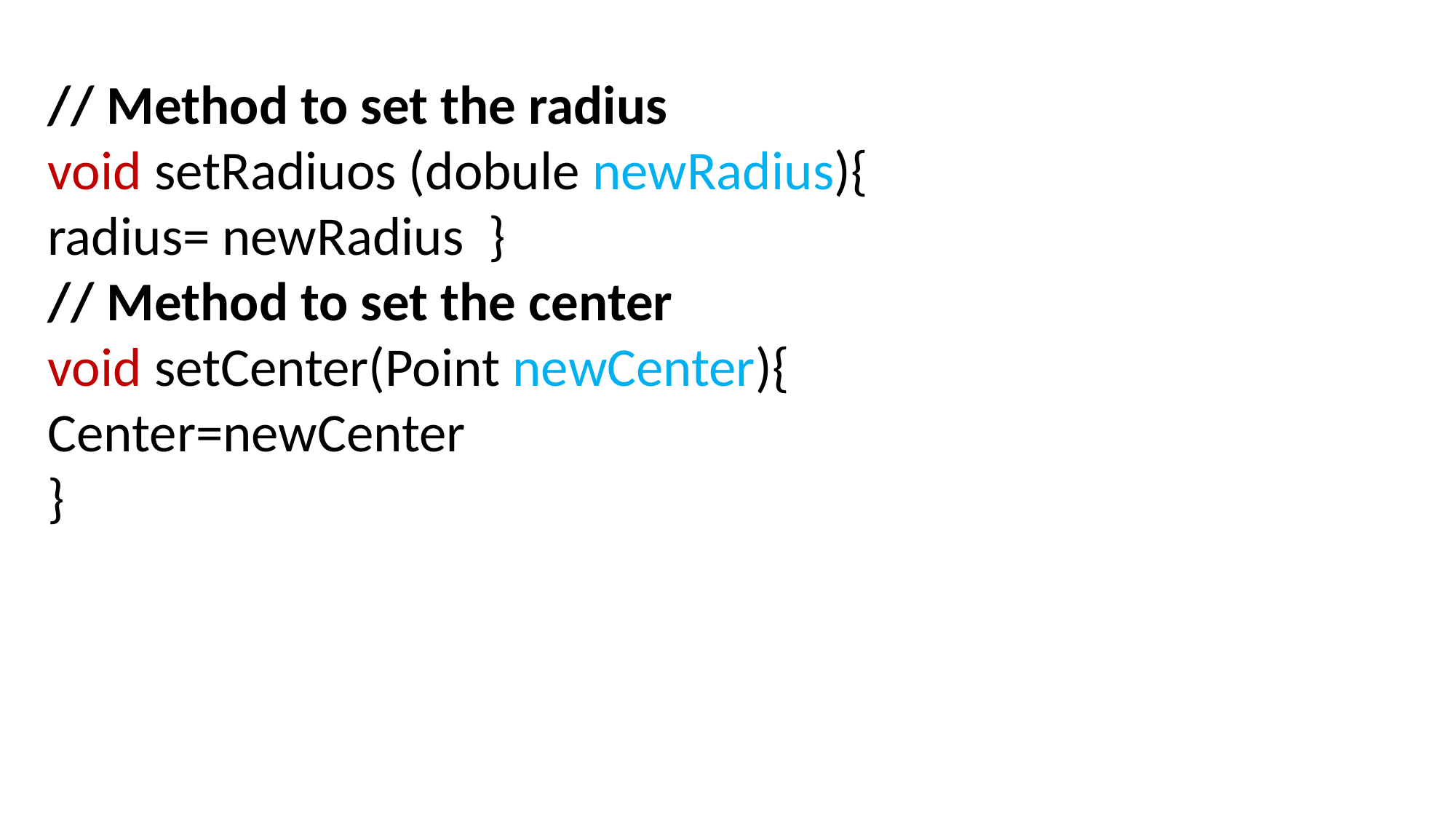

// Method to set the radius
void setRadiuos (dobule newRadius){
radius= newRadius  }
// Method to set the center
void setCenter(Point newCenter){
Center=newCenter
}